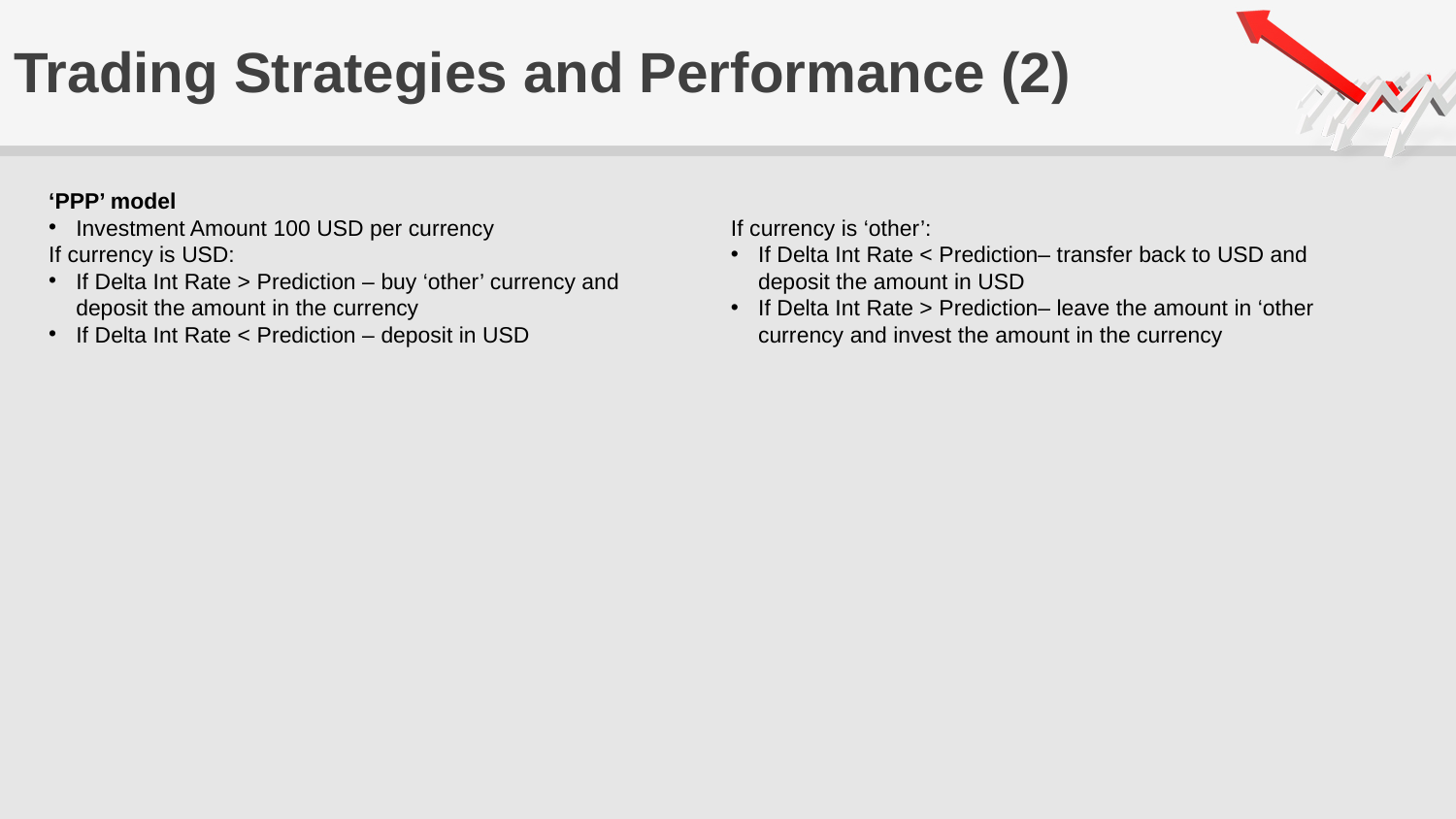

# Trading Strategies and Performance (2)
‘PPP’ model
Investment Amount 100 USD per currency
If currency is USD:
If Delta Int Rate > Prediction – buy ‘other’ currency and deposit the amount in the currency
If Delta Int Rate < Prediction – deposit in USD

If currency is ‘other’:
If Delta Int Rate < Prediction– transfer back to USD and deposit the amount in USD
If Delta Int Rate > Prediction– leave the amount in ‘other currency and invest the amount in the currency